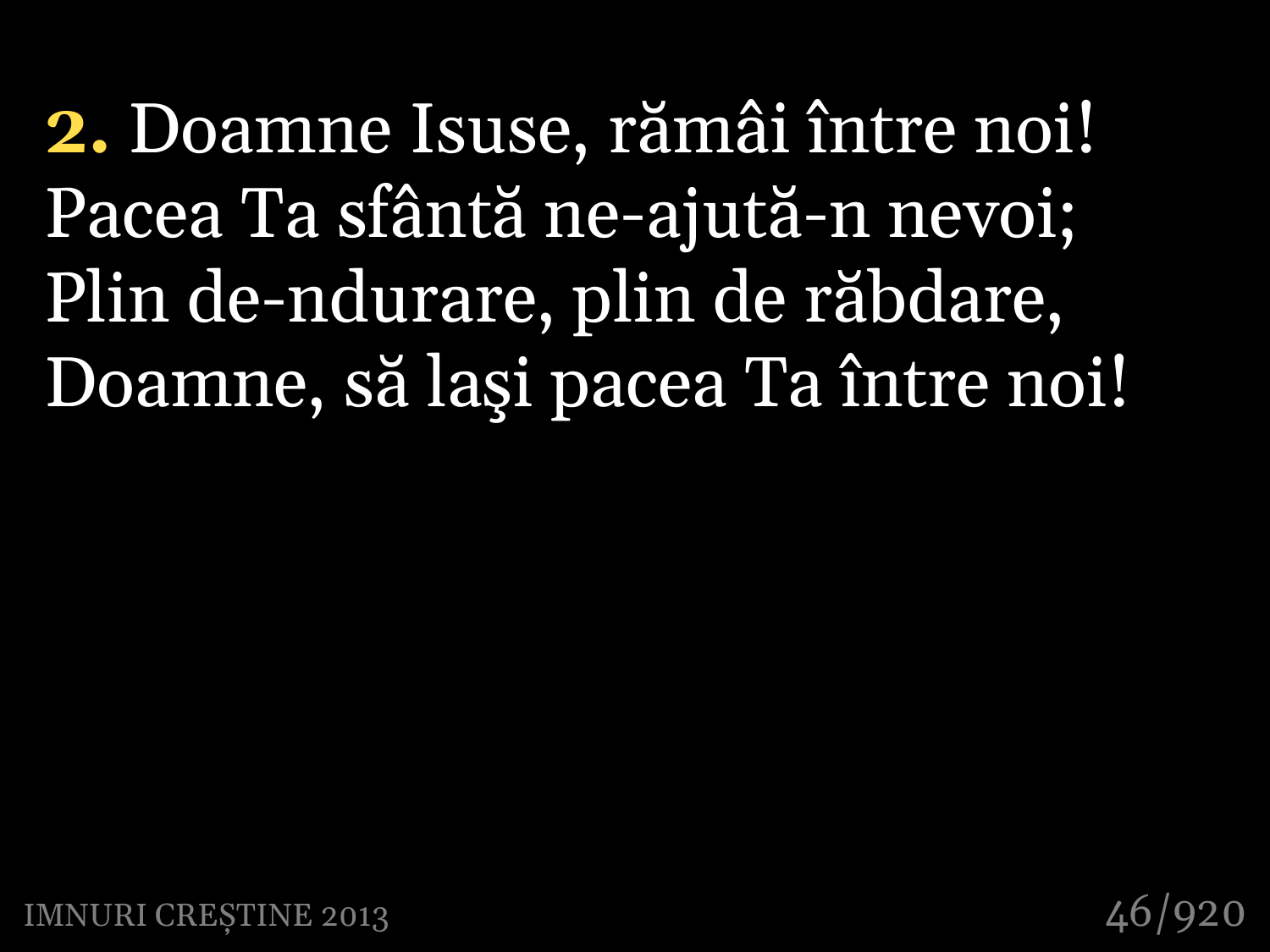

2. Doamne Isuse, rămâi între noi!
Pacea Ta sfântă ne-ajută-n nevoi;
Plin de-ndurare, plin de răbdare,
Doamne, să laşi pacea Ta între noi!
46/920
IMNURI CREȘTINE 2013